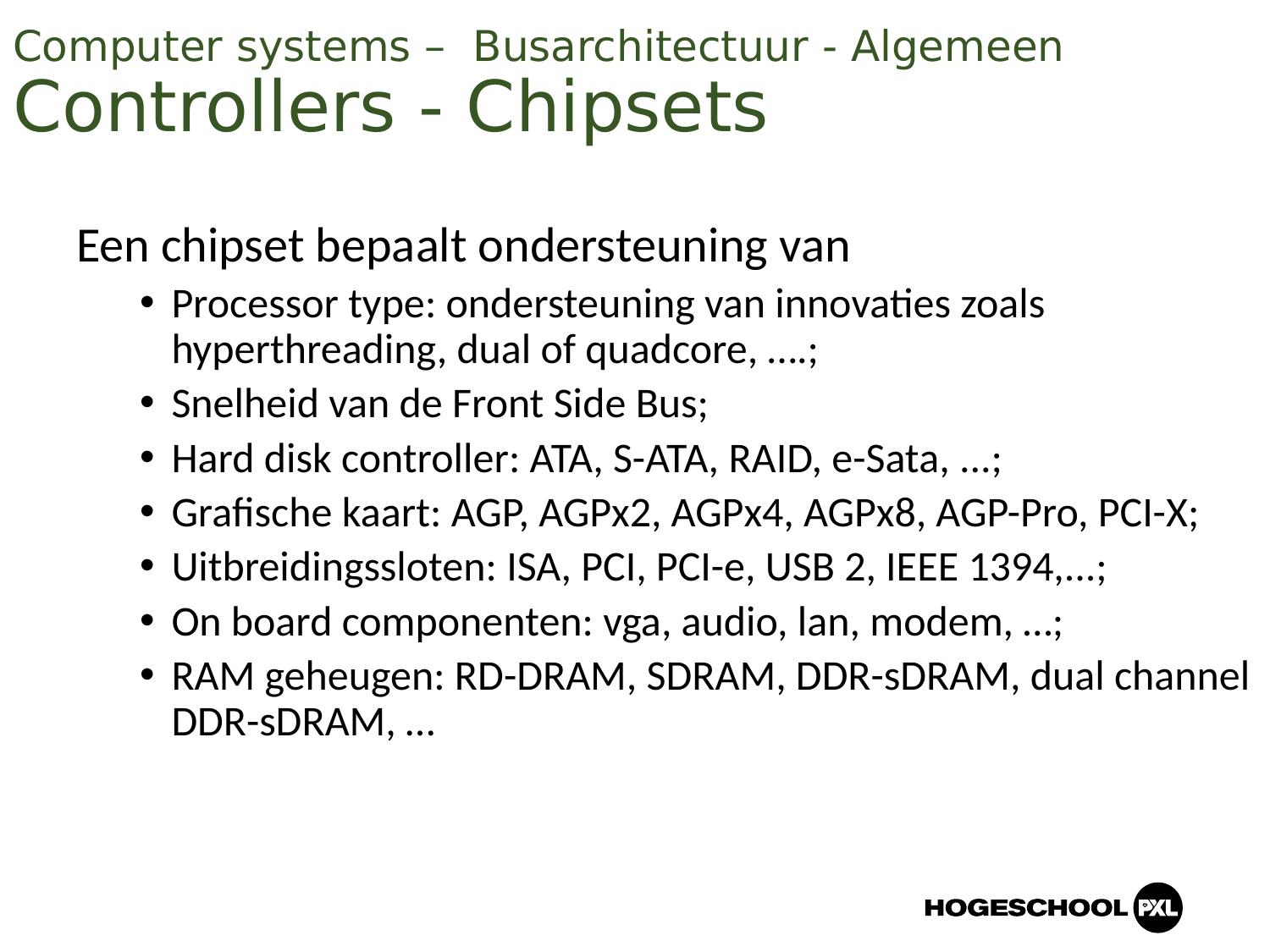

Computer systems –  Busarchitectuur - Algemeen
Controllers - Chipsets
Een chipset bepaalt ondersteuning van
Processor type: ondersteuning van innovaties zoals hyperthreading, dual of quadcore, ….;
Snelheid van de Front Side Bus;
Hard disk controller: ATA, S-ATA, RAID, e-Sata, ...;
Grafische kaart: AGP, AGPx2, AGPx4, AGPx8, AGP-Pro, PCI-X;
Uitbreidingssloten: ISA, PCI, PCI-e, USB 2, IEEE 1394,...;
On board componenten: vga, audio, lan, modem, …;
RAM geheugen: RD-DRAM, SDRAM, DDR-sDRAM, dual channel DDR-sDRAM, …